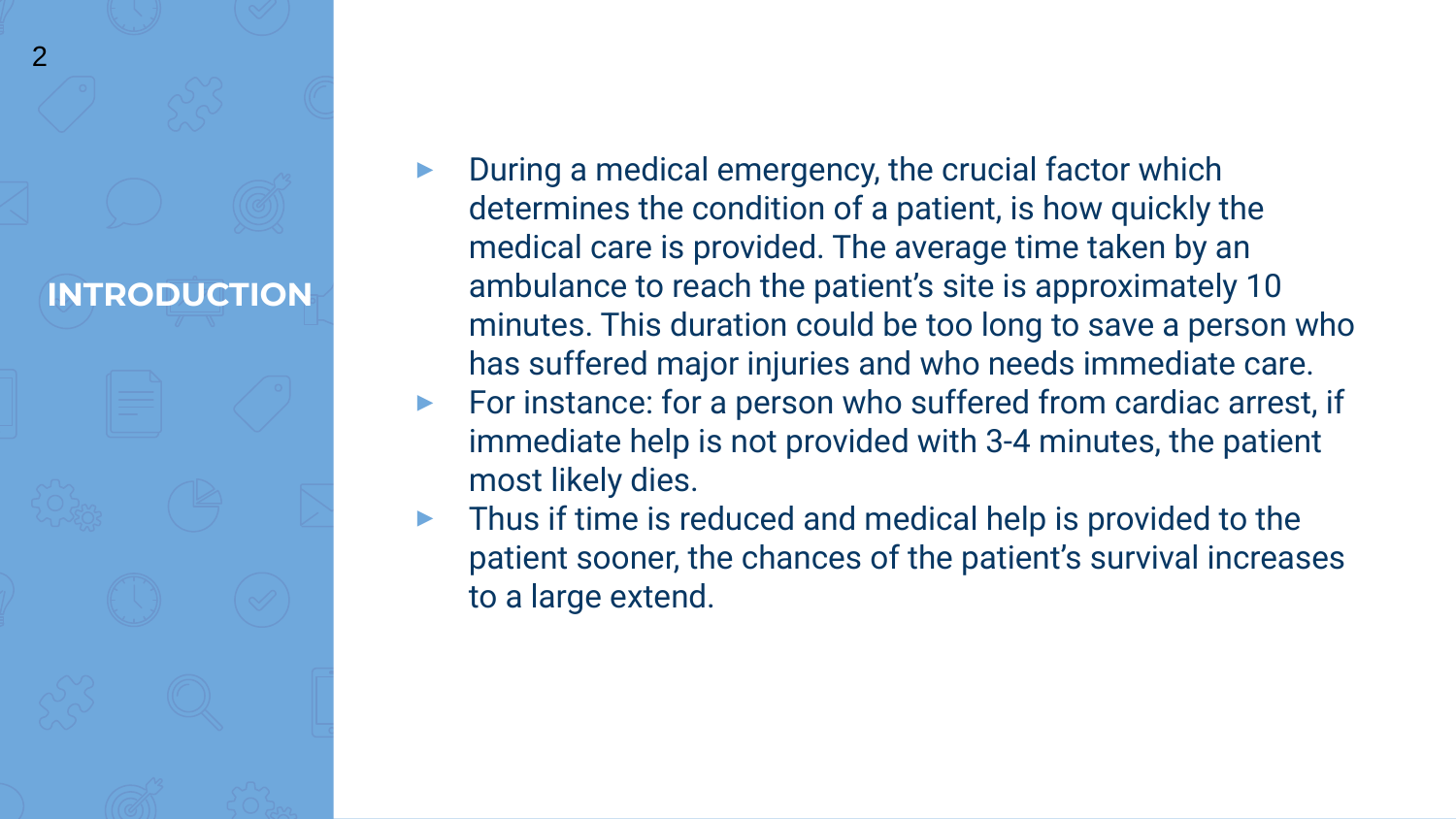

2
During a medical emergency, the crucial factor which determines the condition of a patient, is how quickly the medical care is provided. The average time taken by an ambulance to reach the patient’s site is approximately 10 minutes. This duration could be too long to save a person who has suffered major injuries and who needs immediate care.
For instance: for a person who suffered from cardiac arrest, if immediate help is not provided with 3-4 minutes, the patient most likely dies.
Thus if time is reduced and medical help is provided to the patient sooner, the chances of the patient’s survival increases to a large extend.

# INTRODUCTION